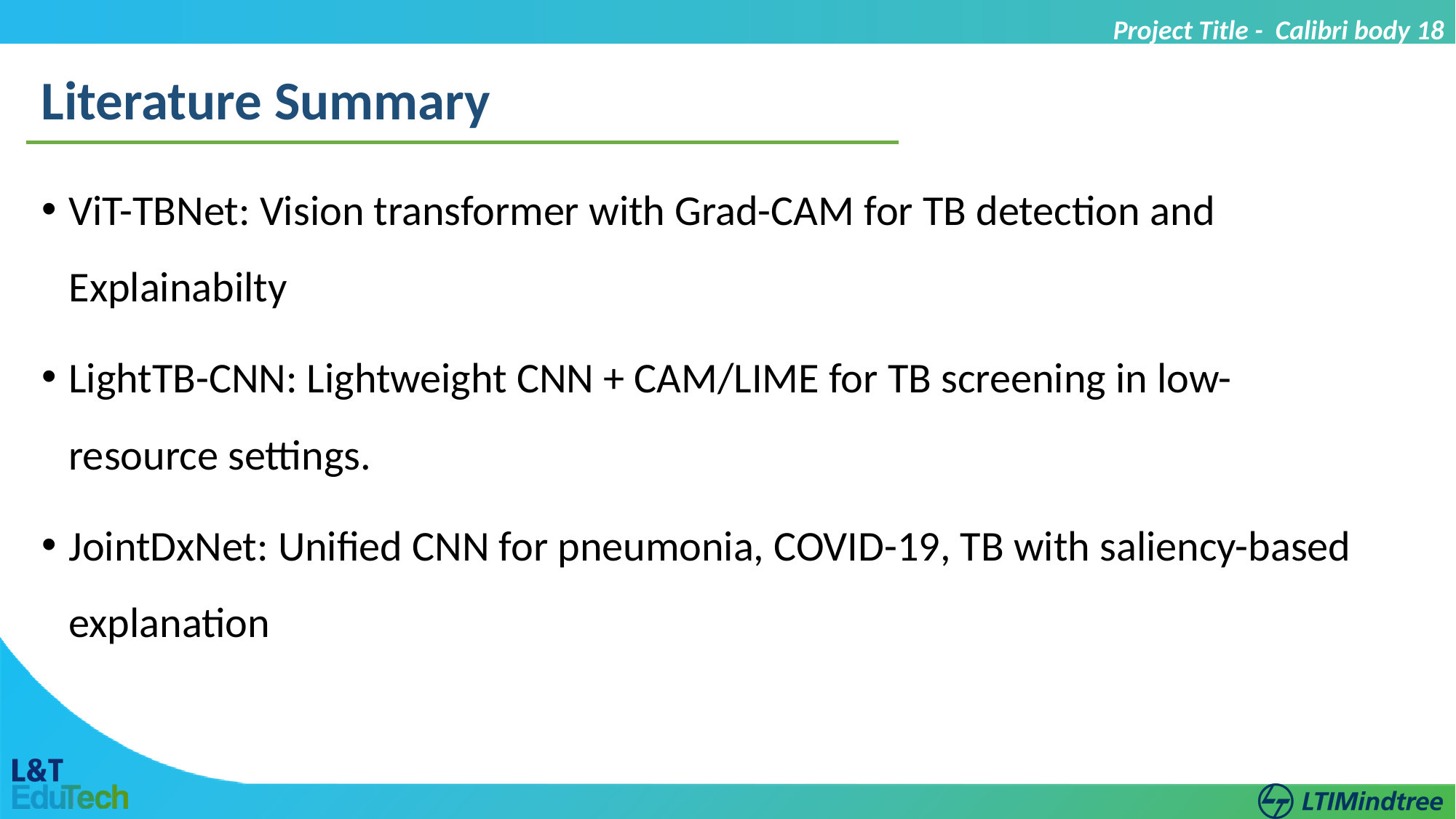

Project Title -  Calibri body 18

Literature Summary
ViT-TBNet: Vision transformer with Grad-CAM for TB detection and Explainabilty
LightTB-CNN: Lightweight CNN + CAM/LIME for TB screening in low-resource settings.
JointDxNet: Unified CNN for pneumonia, COVID-19, TB with saliency-based explanation